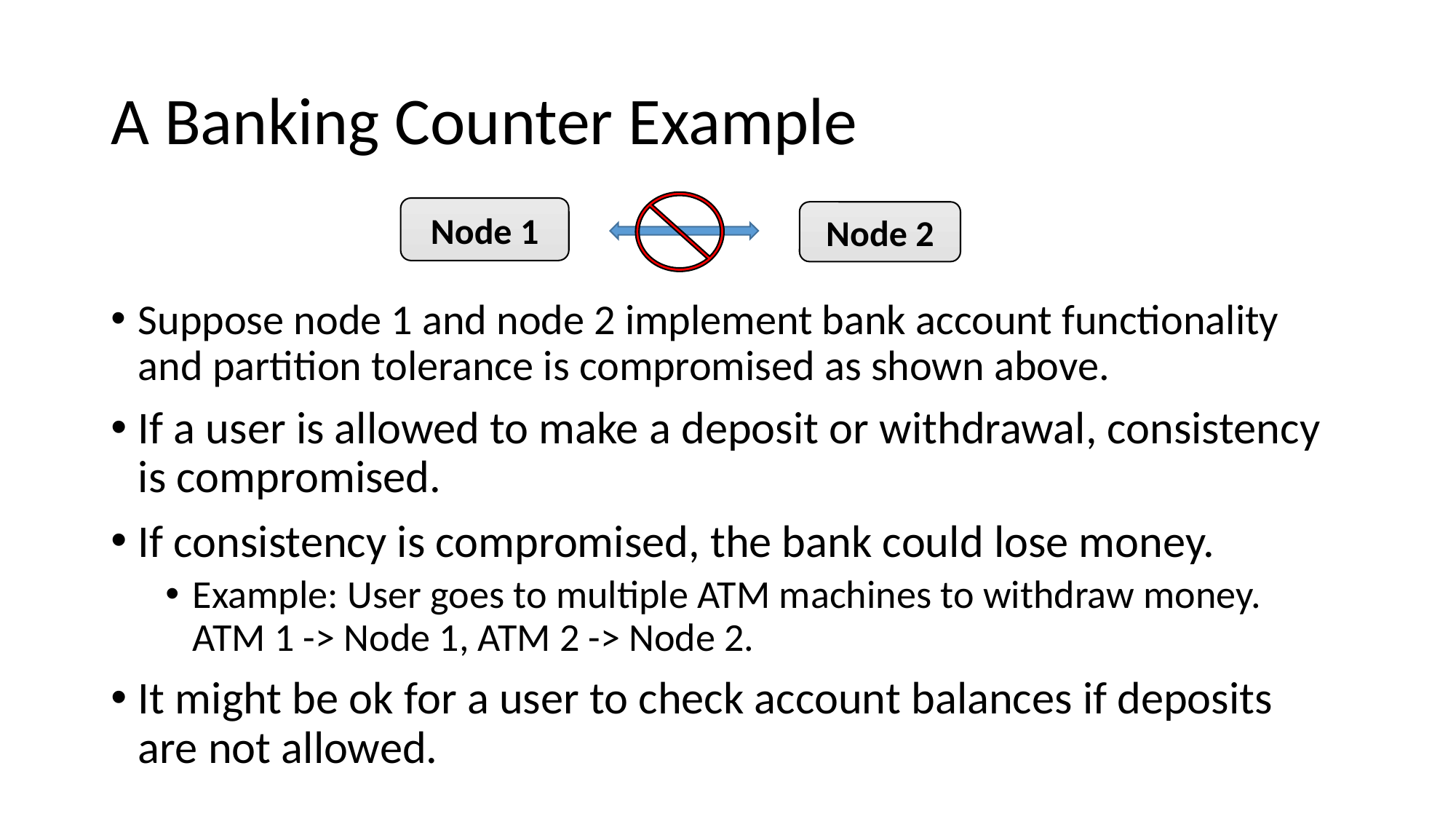

# A Banking Counter Example

Node 1
Node 2

Suppose node 1 and node 2 implement bank account functionality and partition tolerance is compromised as shown above.
If a user is allowed to make a deposit or withdrawal, consistency is compromised.
If consistency is compromised, the bank could lose money.
Example: User goes to multiple ATM machines to withdraw money.  ATM 1 -> Node 1, ATM 2 -> Node 2.
It might be ok for a user to check account balances if deposits are not allowed.